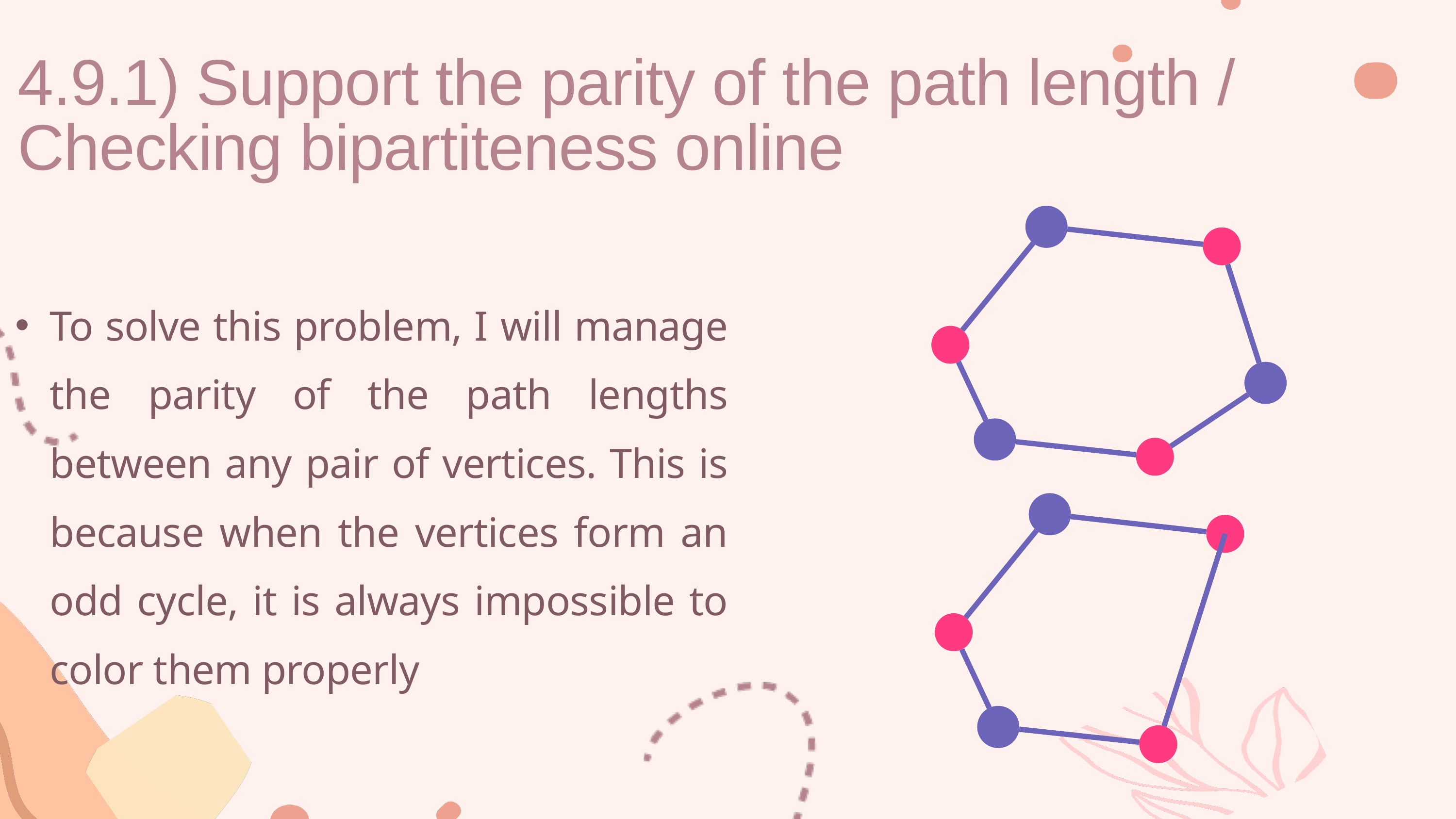

4.9.1) Support the parity of the path length / Checking bipartiteness online

To solve this problem, I will manage the parity of the path lengths between any pair of vertices. This is because when the vertices form an odd cycle, it is always impossible to color them properly